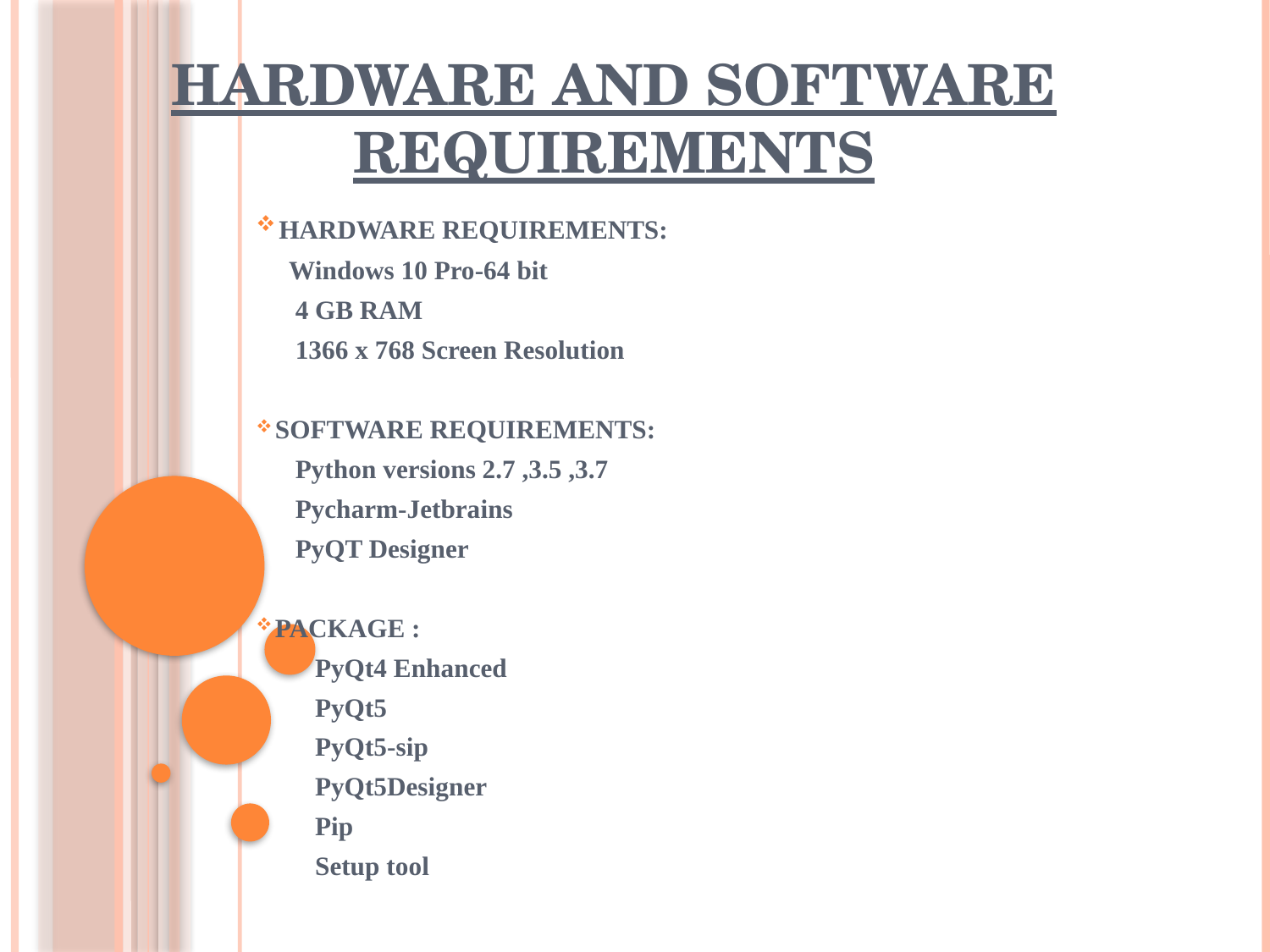

# HARDWARE AND SOFTWARE REQUIREMENTS
 HARDWARE REQUIREMENTS:
     Windows 10 Pro-64 bit
      4 GB RAM
      1366 x 768 Screen Resolution

 SOFTWARE REQUIREMENTS:
      Python versions 2.7 ,3.5 ,3.7
      Pycharm-Jetbrains
      PyQT Designer

 PACKAGE :
         PyQt4 Enhanced
         PyQt5
         PyQt5-sip
         PyQt5Designer
         Pip
         Setup tool